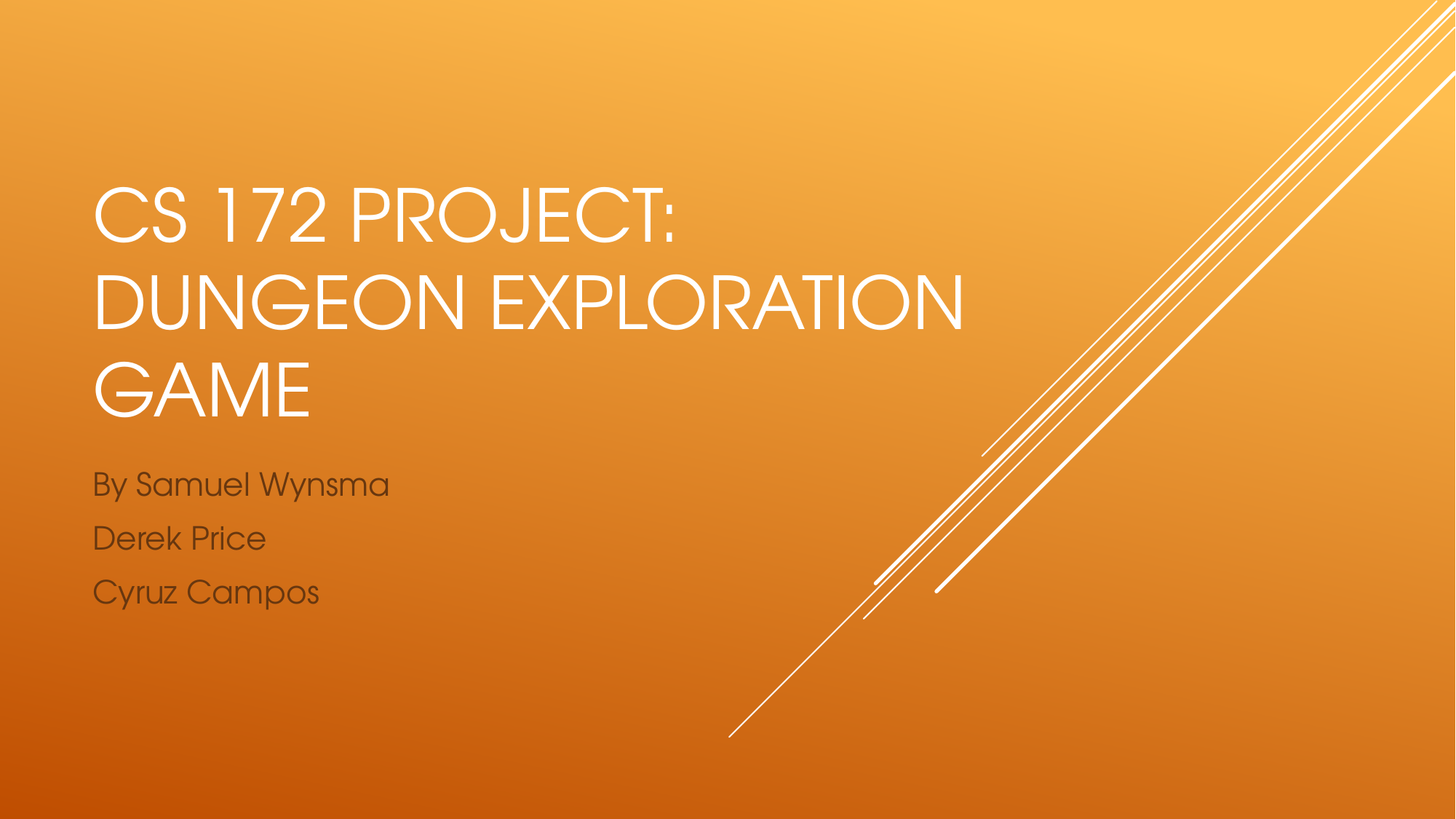

# CS 172 Project: dungeon exploration game
By Samuel Wynsma
Derek Price
Cyruz Campos